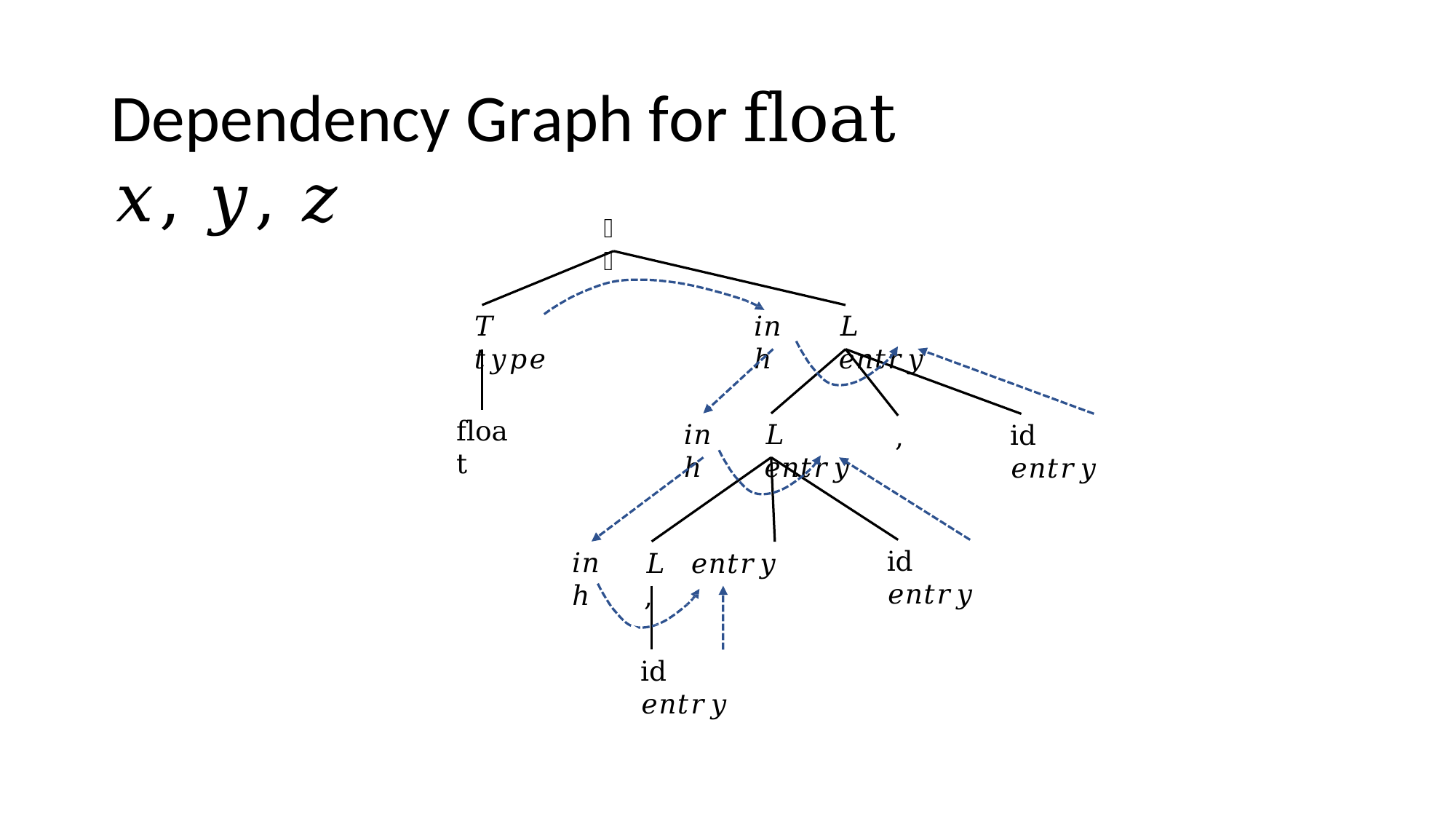

# Dependency Graph for float 𝑥, 𝑦, 𝑧
𝐷

𝑇	𝑡𝑦𝑝𝑒
𝑖𝑛ℎ
𝐿	𝑒𝑛𝑡𝑟𝑦

float
𝑖𝑛ℎ
𝐿	𝑒𝑛𝑡𝑟𝑦
id	𝑒𝑛𝑡𝑟𝑦
,

id	𝑒𝑛𝑡𝑟𝑦
𝑖𝑛ℎ
𝐿	𝑒𝑛𝑡𝑟𝑦 ,

id	𝑒𝑛𝑡𝑟𝑦